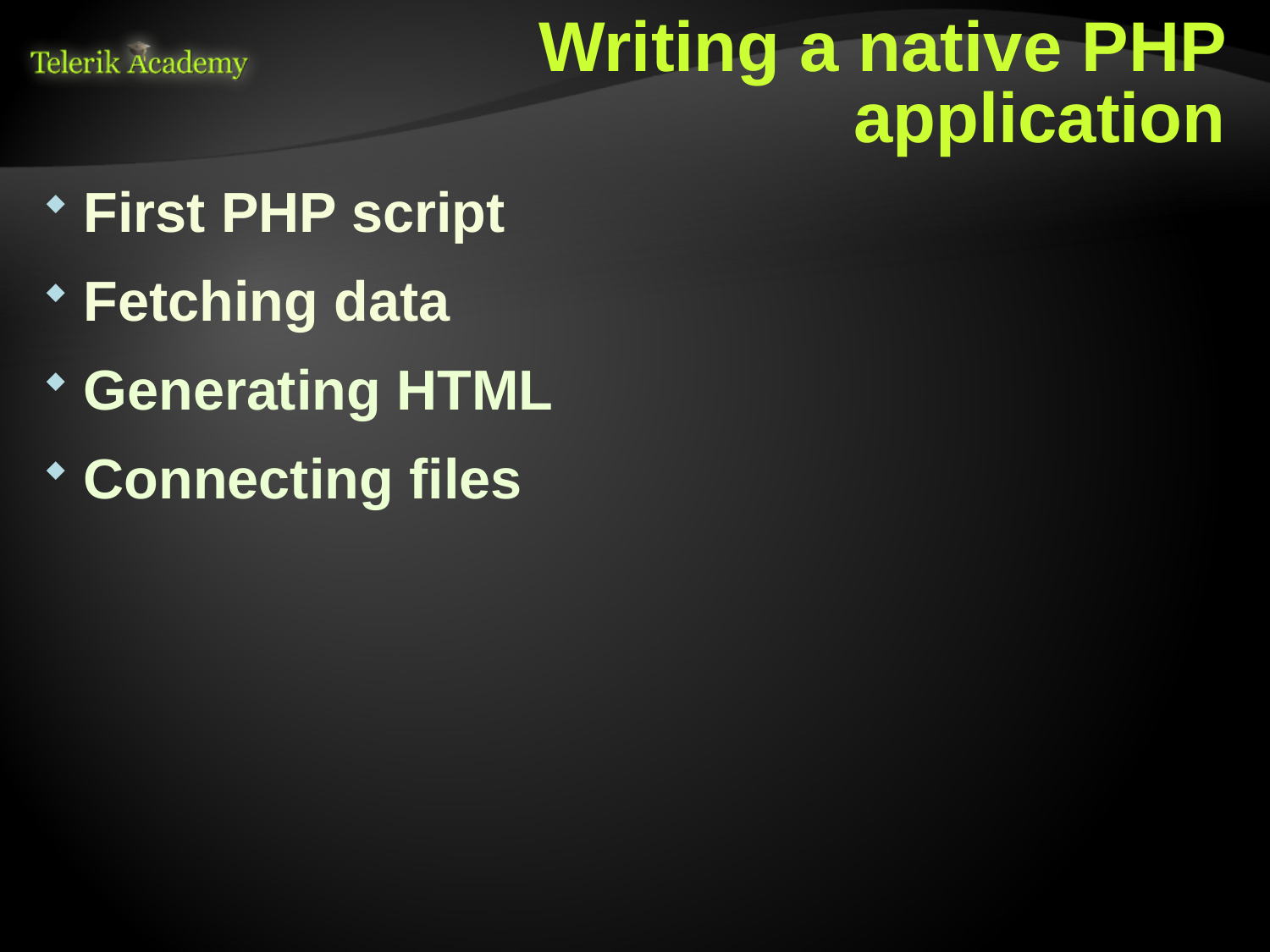

# Writing a native PHP application
First PHP script
Fetching data
Generating HTML
Connecting files